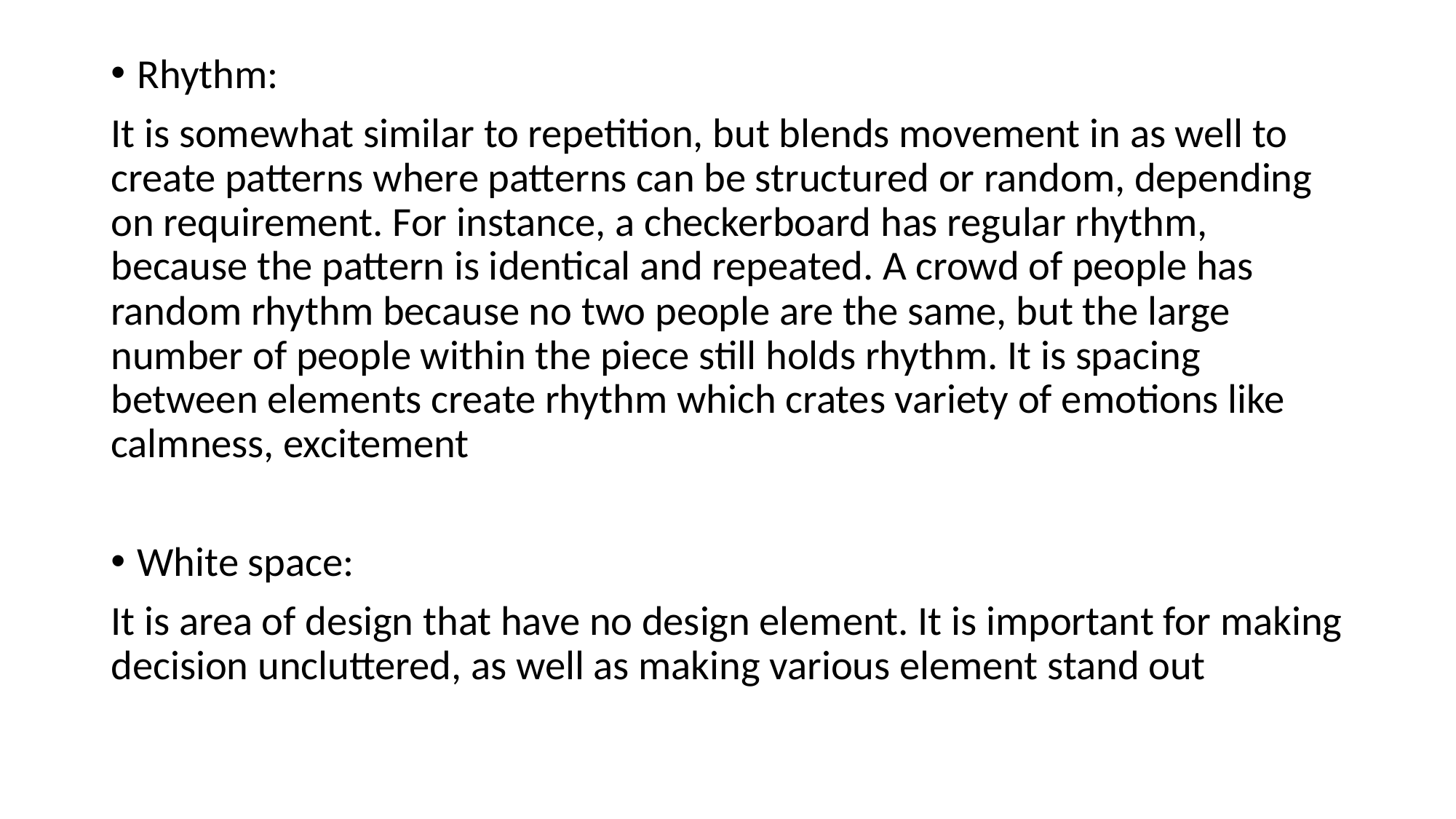

Rhythm:
It is somewhat similar to repetition, but blends movement in as well to create patterns where patterns can be structured or random, depending on requirement. For instance, a checkerboard has regular rhythm, because the pattern is identical and repeated. A crowd of people has random rhythm because no two people are the same, but the large number of people within the piece still holds rhythm. It is spacing between elements create rhythm which crates variety of emotions like calmness, excitement

White space:
It is area of design that have no design element. It is important for making decision uncluttered, as well as making various element stand out